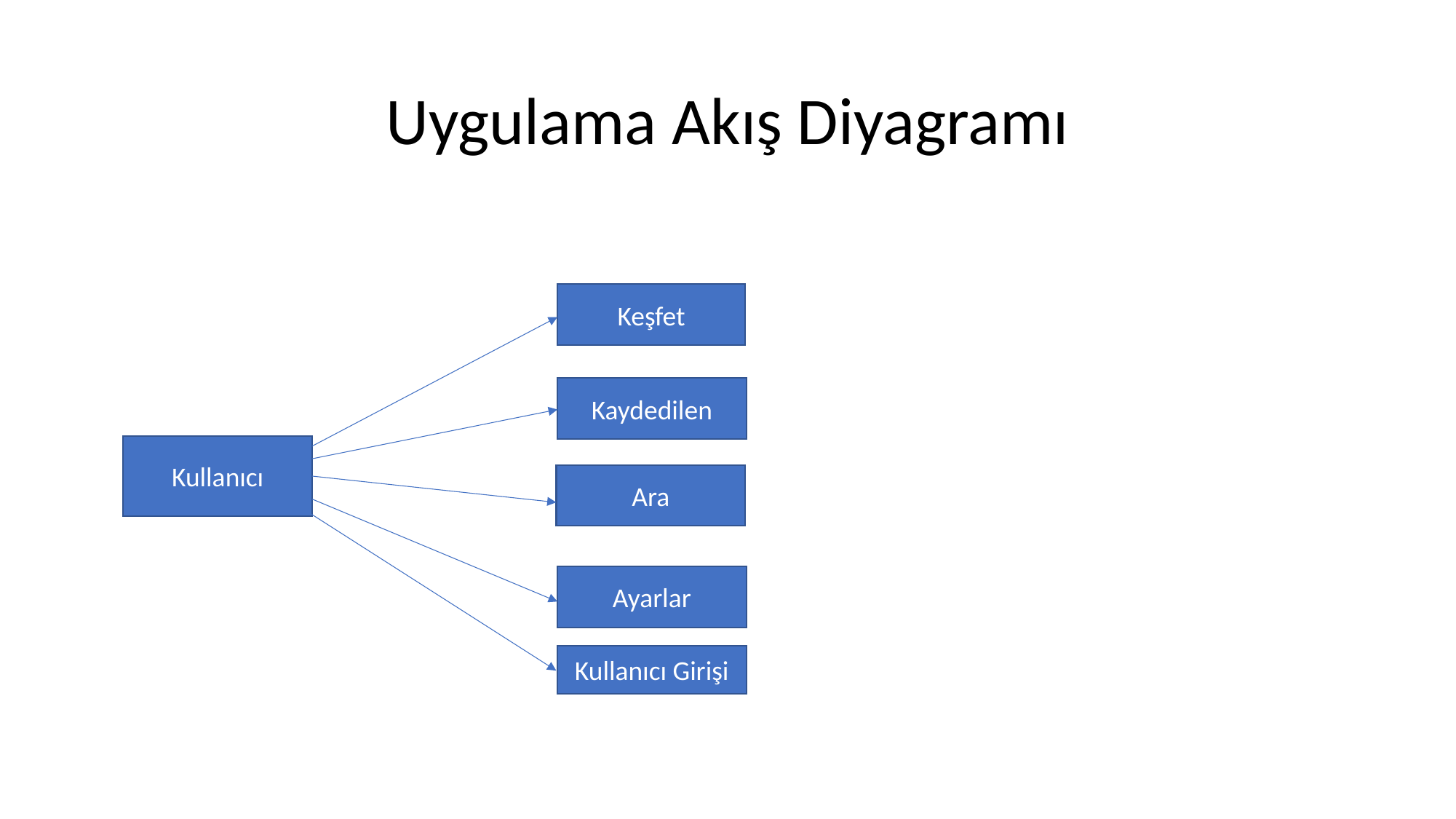

# Uygulama Akış Diyagramı

Keşfet
Kaydedilen
Kullanıcı
Ara
Ayarlar
Kullanıcı Girişi